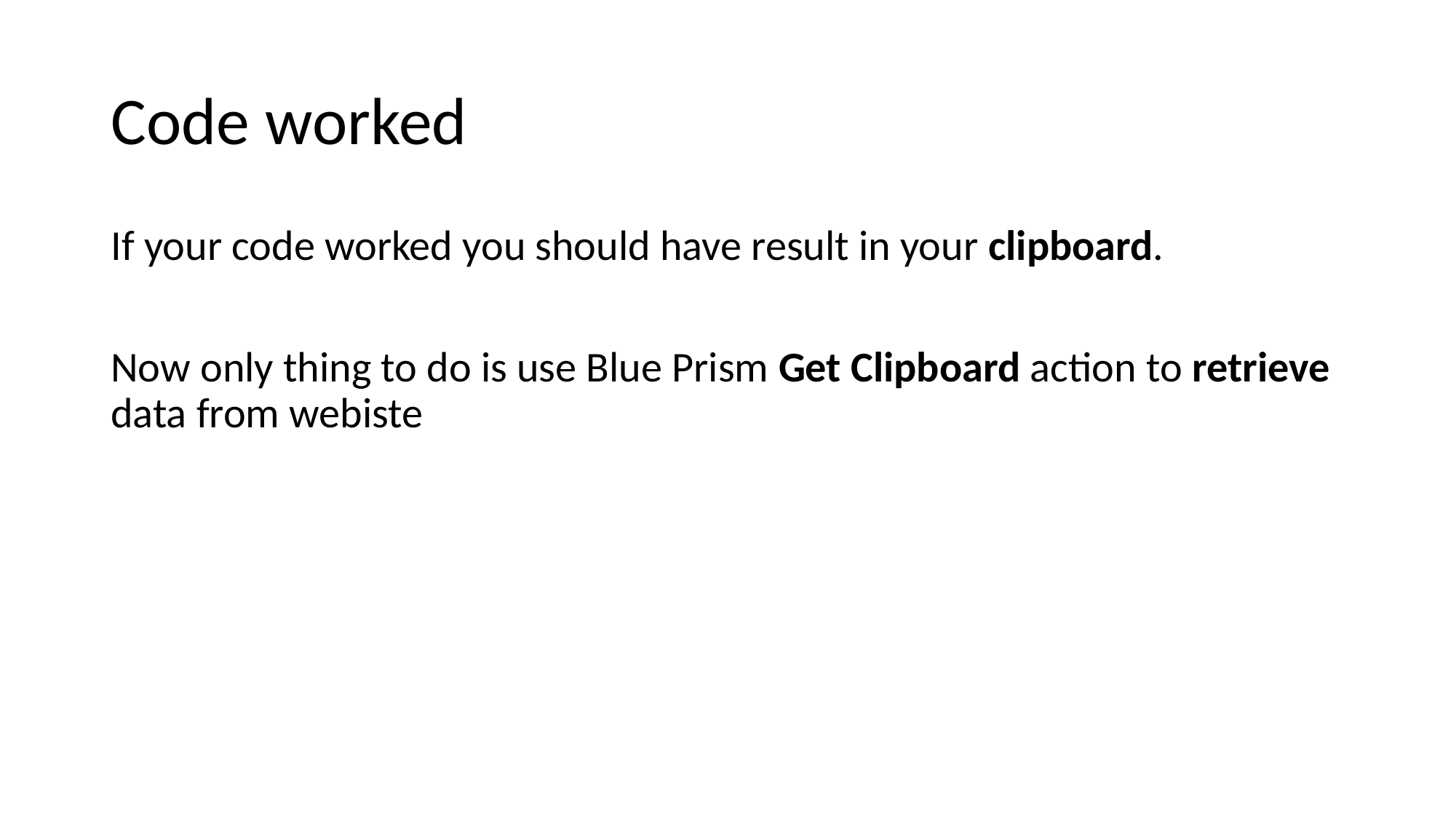

# Code worked
If your code worked you should have result in your clipboard.

Now only thing to do is use Blue Prism Get Clipboard action to retrieve data from webiste